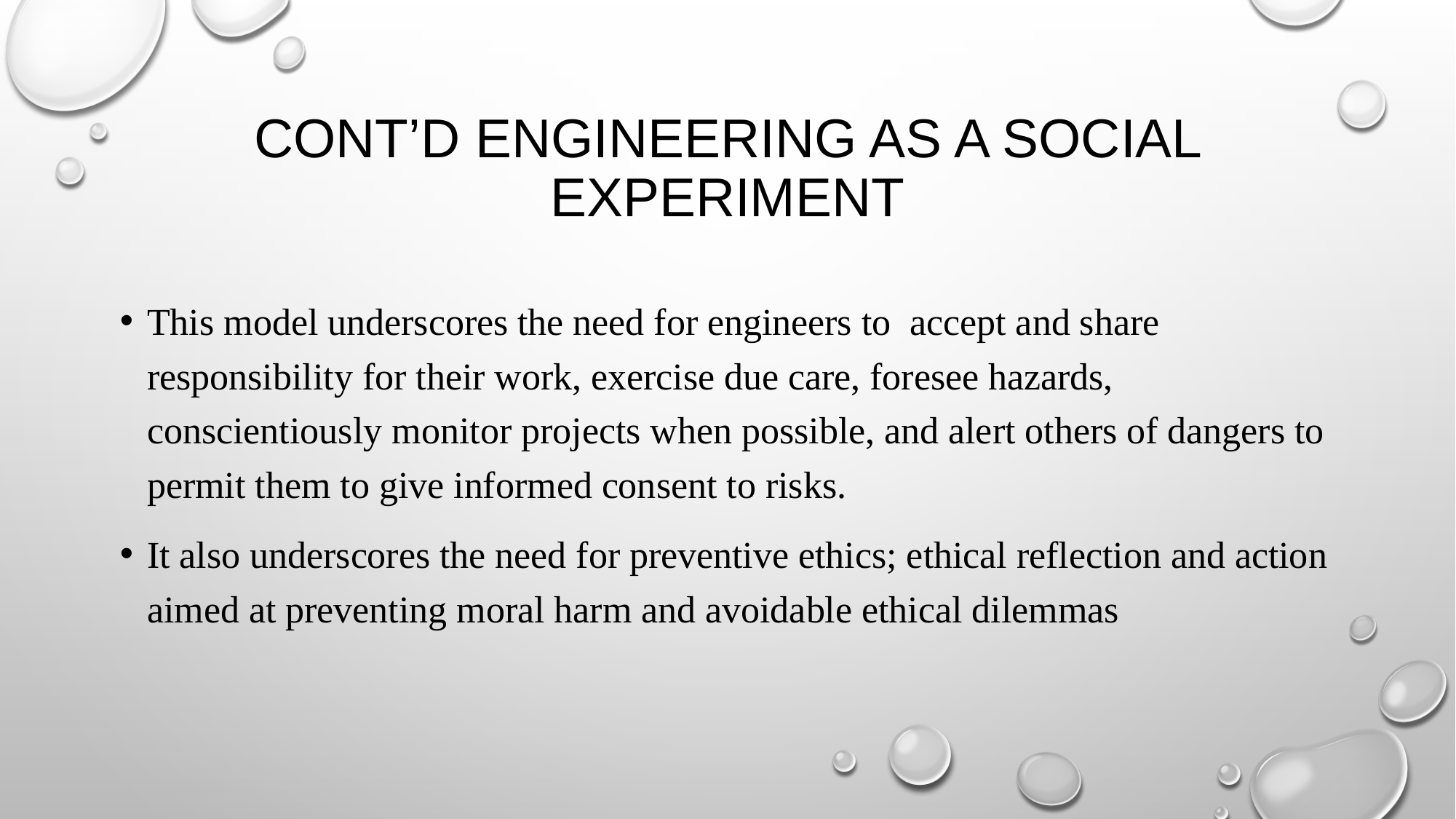

# CONT’D ENGINEERING AS A SOCIAL EXPERIMENT
This model underscores the need for engineers to  accept and share responsibility for their work, exercise due care, foresee hazards, conscientiously monitor projects when possible, and alert others of dangers to permit them to give informed consent to risks.
It also underscores the need for preventive ethics; ethical reflection and action aimed at preventing moral harm and avoidable ethical dilemmas